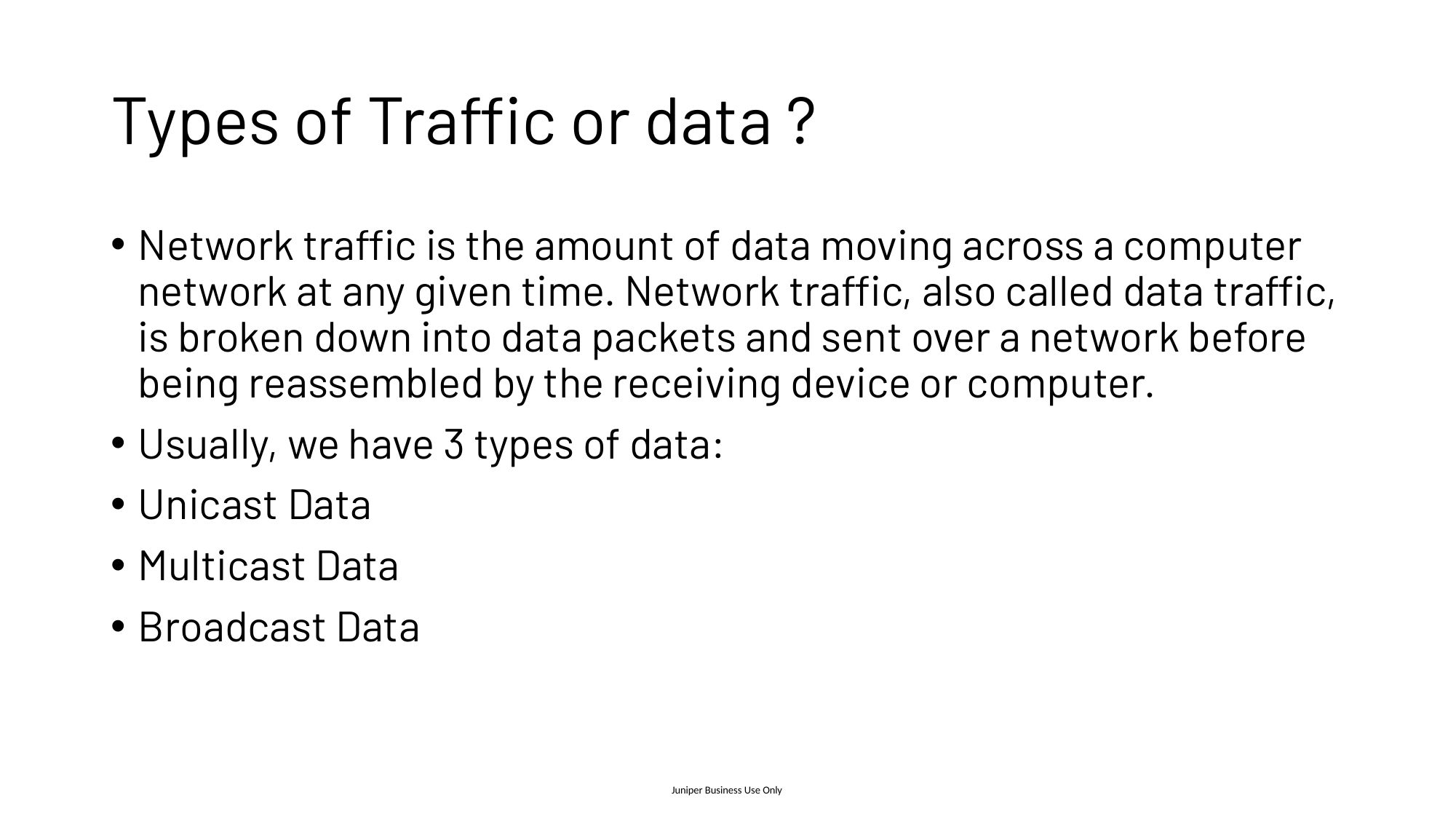

# Types of Traffic or data ?
Network traffic is the amount of data moving across a computer network at any given time. Network traffic, also called data traffic, is broken down into data packets and sent over a network before being reassembled by the receiving device or computer.
Usually, we have 3 types of data:
Unicast Data
Multicast Data
Broadcast Data